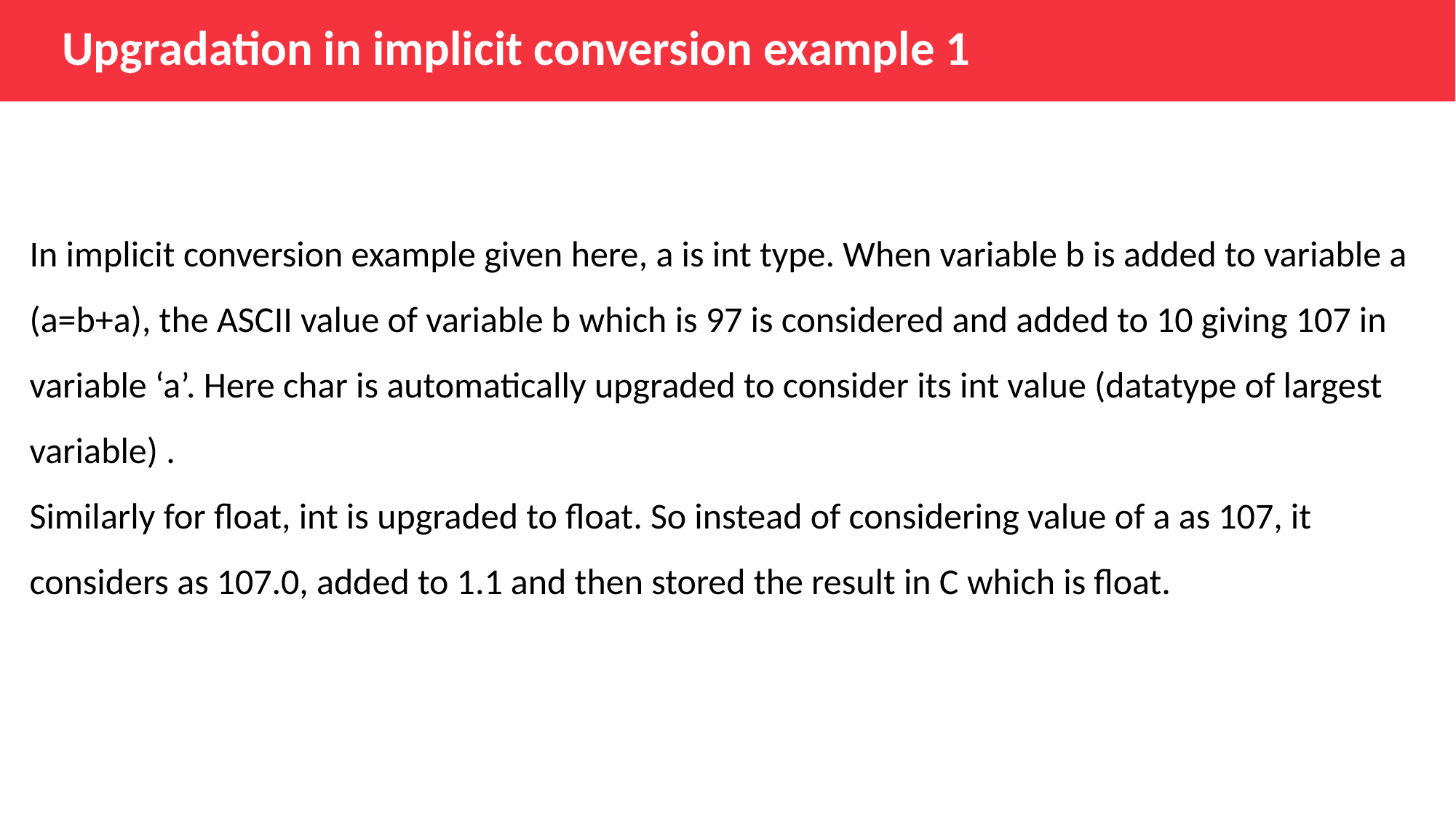

Upgradation in implicit conversion example 1

In implicit conversion example given here, a is int type. When variable b is added to variable a (a=b+a), the ASCII value of variable b which is 97 is considered and added to 10 giving 107 in variable ‘a’. Here char is automatically upgraded to consider its int value (datatype of largest variable) .
Similarly for float, int is upgraded to float. So instead of considering value of a as 107, it considers as 107.0, added to 1.1 and then stored the result in C which is float.